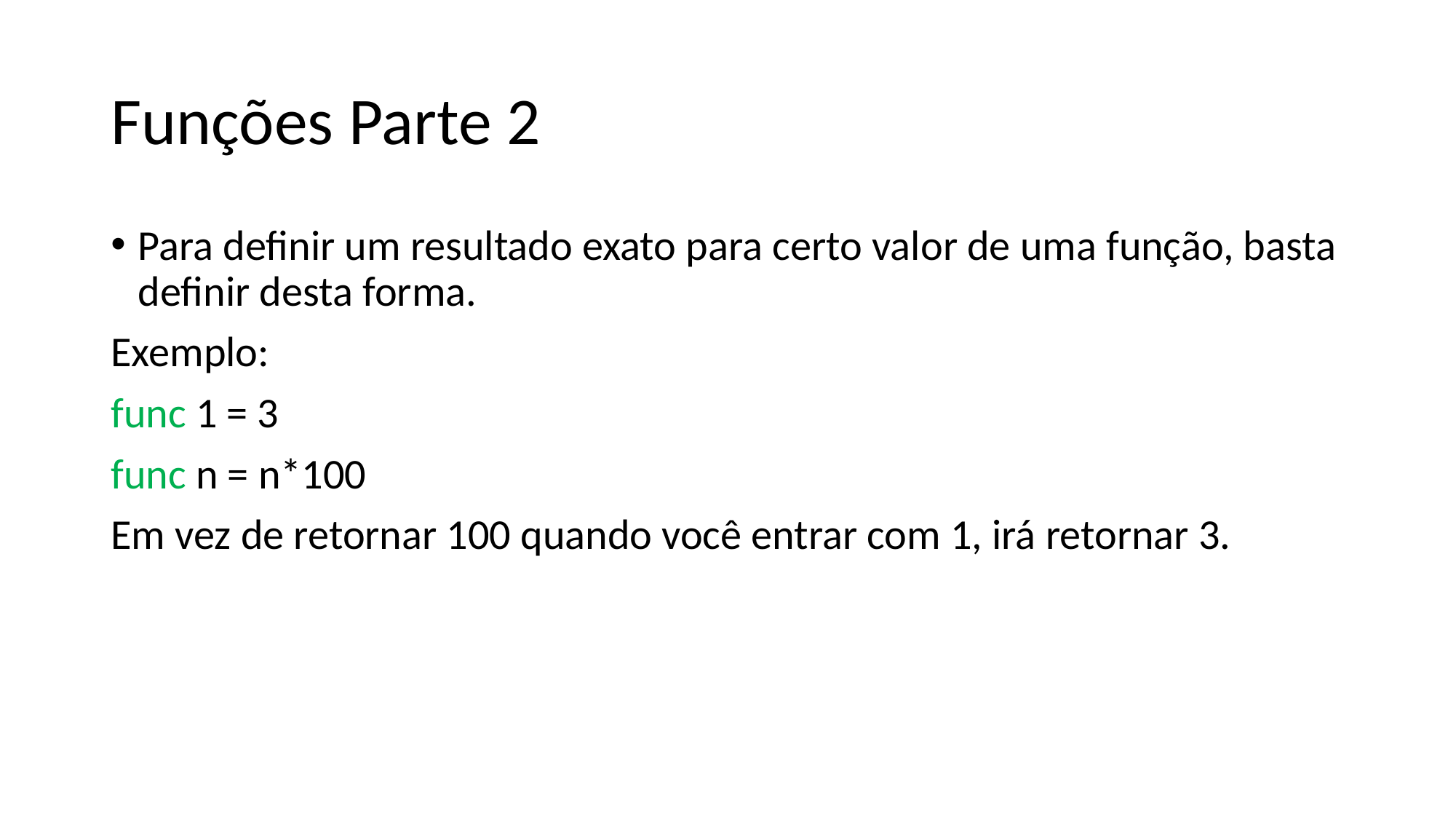

# Funções Parte 2
Para definir um resultado exato para certo valor de uma função, basta definir desta forma.
Exemplo:
func 1 = 3
func n = n*100
Em vez de retornar 100 quando você entrar com 1, irá retornar 3.